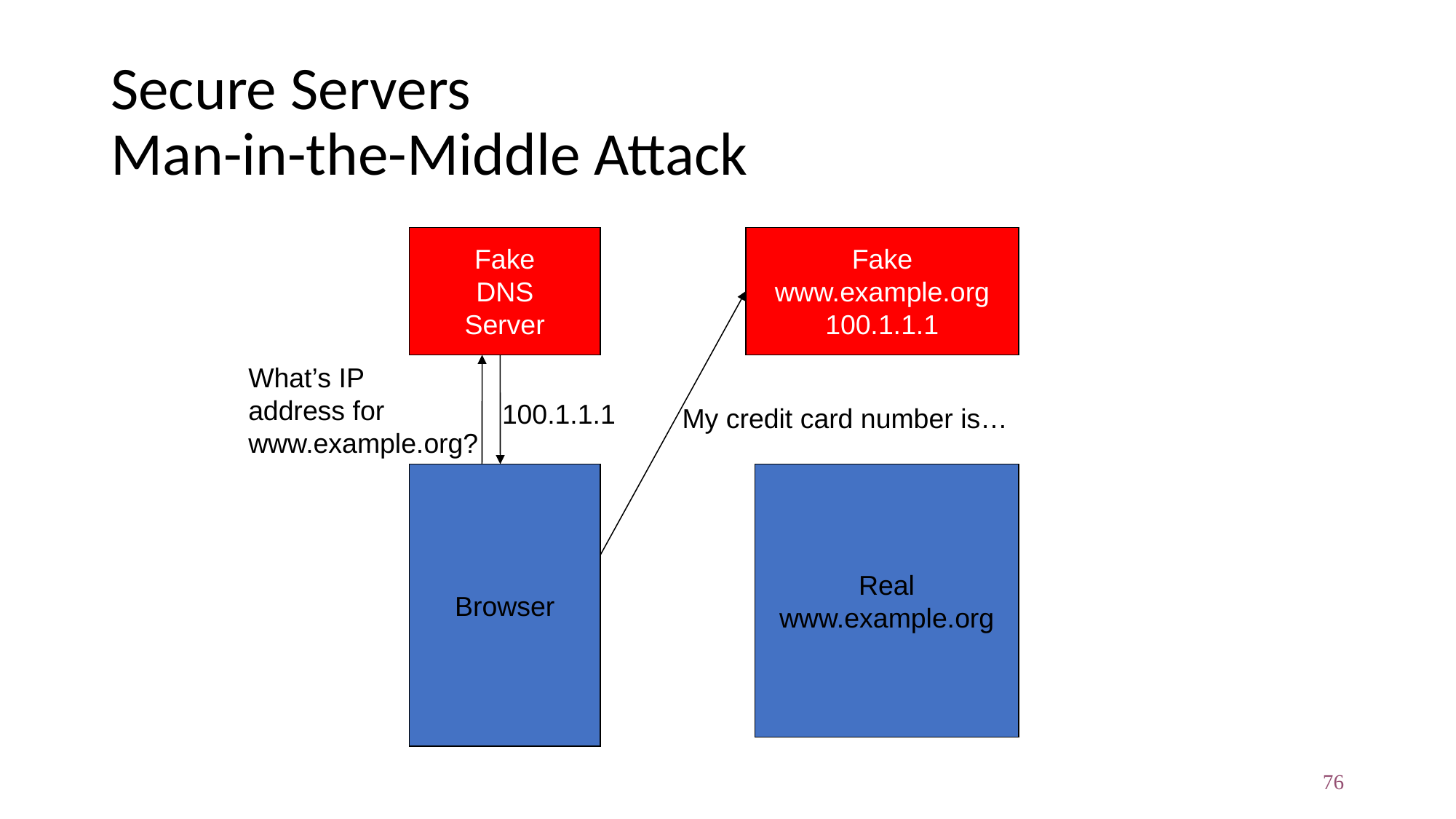

# Secure Servers Man-in-the-Middle Attack
Fake
DNS
Server
Fake
www.example.org
100.1.1.1

What’s IP
address for
www.example.org?

100.1.1.1
My credit card number is…
Browser
Real
www.example.org
76